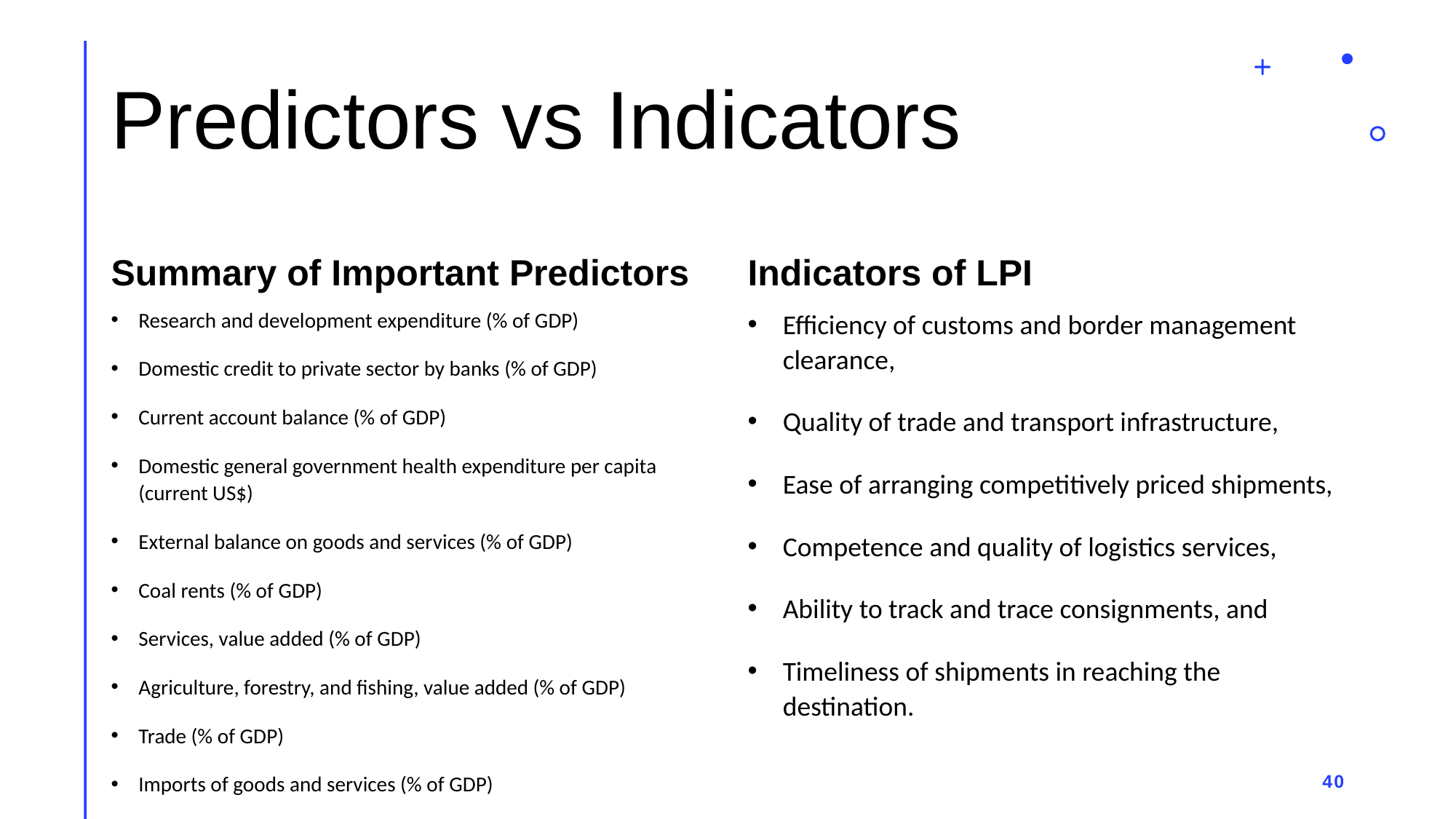

# Predictors vs Indicators
Summary of Important Predictors
Indicators of LPI
Research and development expenditure (% of GDP)
Domestic credit to private sector by banks (% of GDP)
Current account balance (% of GDP)
Domestic general government health expenditure per capita (current US$)
External balance on goods and services (% of GDP)
Coal rents (% of GDP)
Services, value added (% of GDP)
Agriculture, forestry, and fishing, value added (% of GDP)
Trade (% of GDP)
Imports of goods and services (% of GDP)
Efficiency of customs and border management clearance,
Quality of trade and transport infrastructure,
Ease of arranging competitively priced shipments,
Competence and quality of logistics services,
Ability to track and trace consignments, and
Timeliness of shipments in reaching the destination.

40